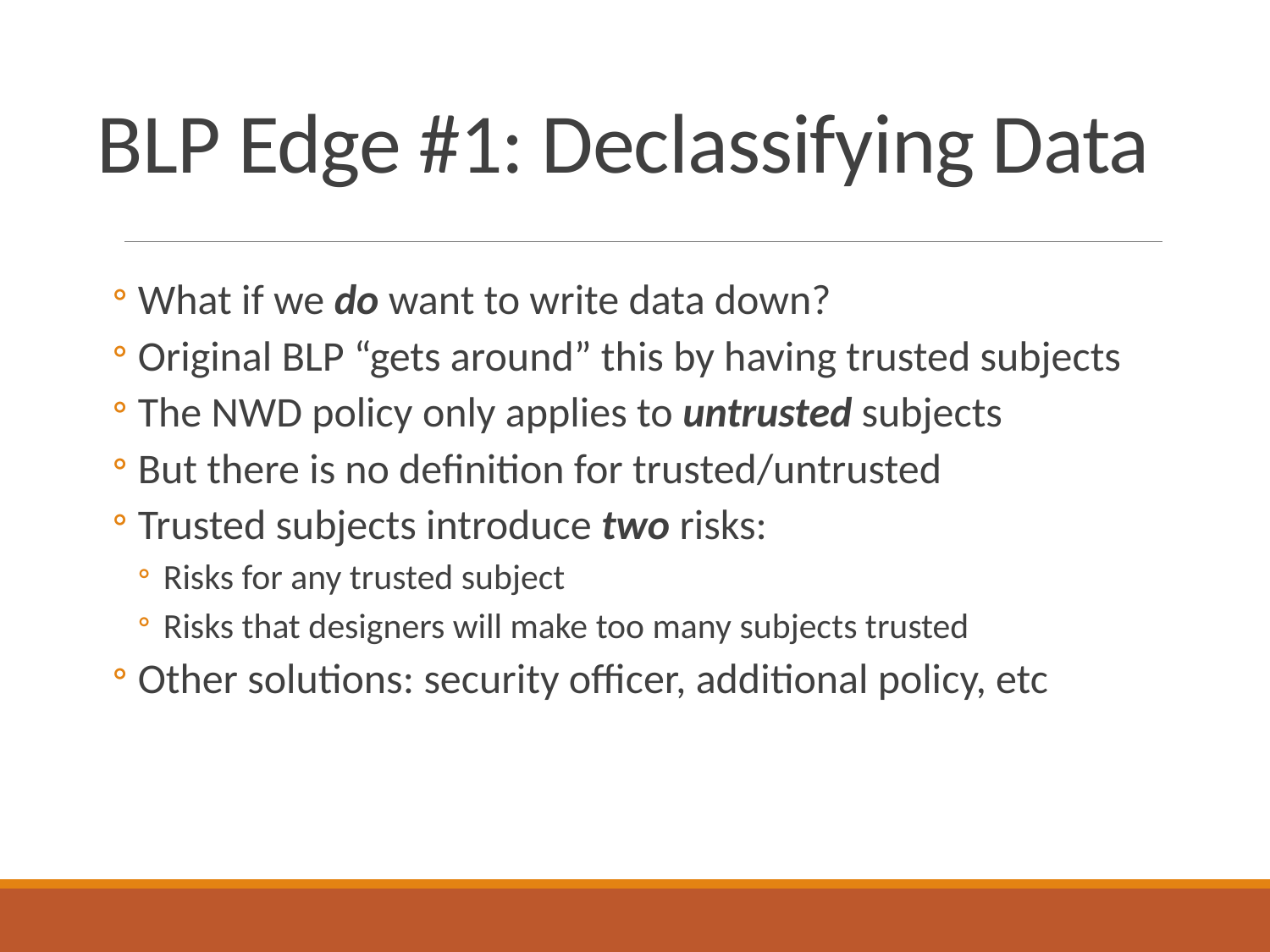

# BLP Edge #1: Declassifying Data

What if we do want to write data down?
Original BLP “gets around” this by having trusted subjects
The NWD policy only applies to untrusted subjects
But there is no definition for trusted/untrusted
Trusted subjects introduce two risks:
Risks for any trusted subject
Risks that designers will make too many subjects trusted
Other solutions: security officer, additional policy, etc